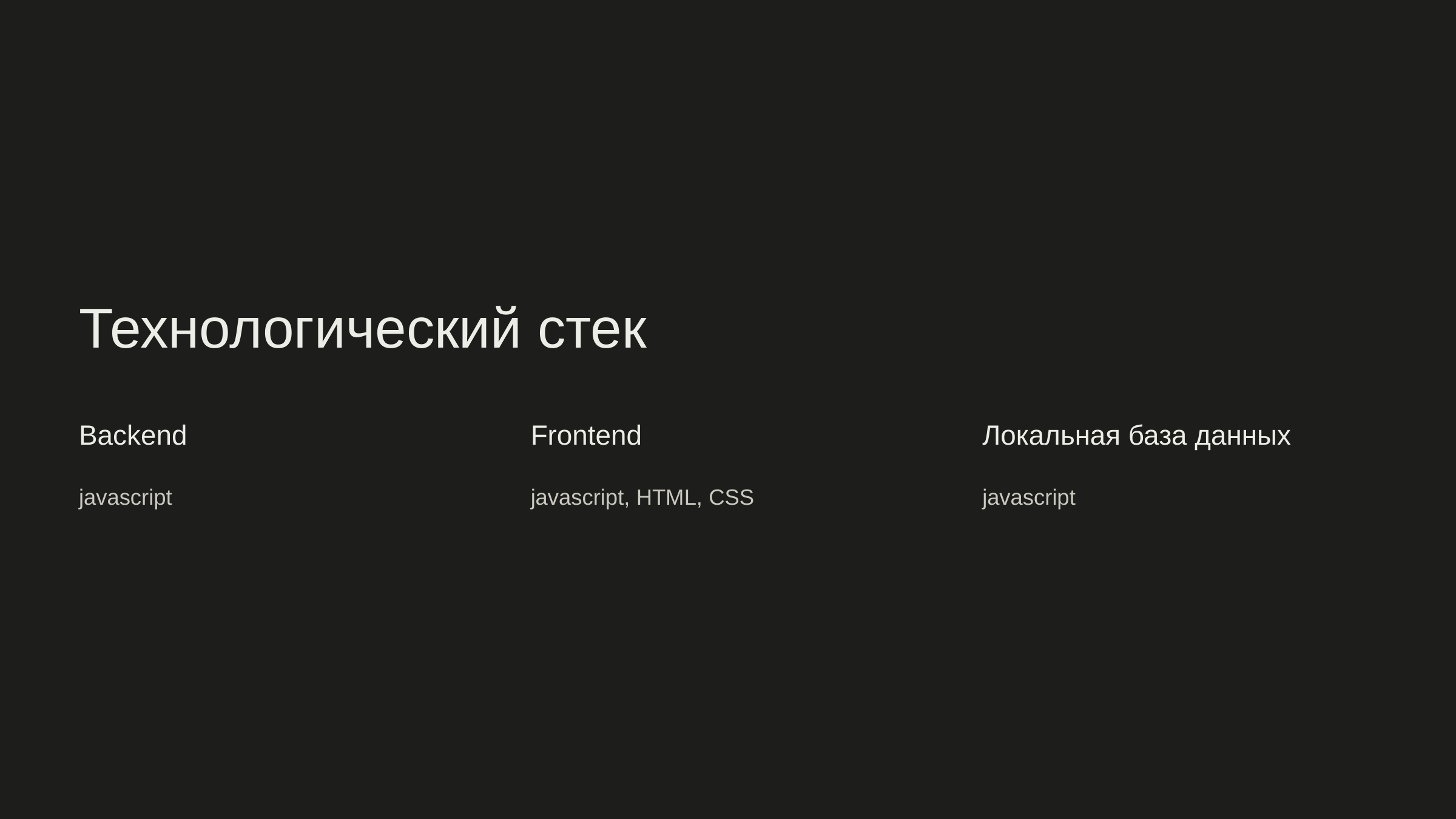

Технологический стек
Backend
Frontend
Локальная база данных
javascript
javascript, HTML, CSS
javascript